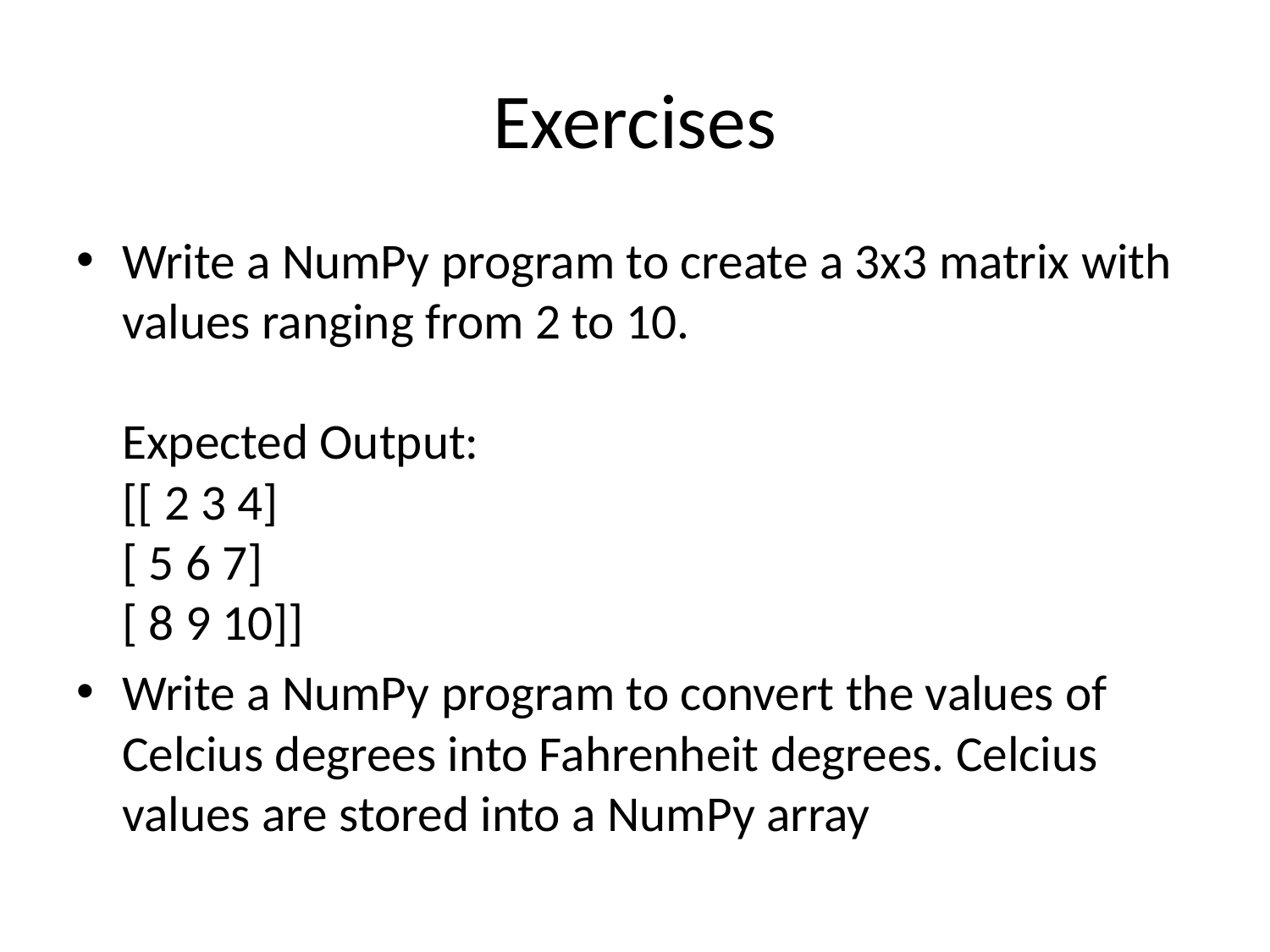

# Exercises
Write a NumPy program to create a 3x3 matrix with values ranging from 2 to 10.
Expected Output:
[[ 2 3 4] 
[ 5 6 7] 
[ 8 9 10]]
Write a NumPy program to convert the values of Celcius degrees into Fahrenheit degrees. Celcius values are stored into a NumPy array